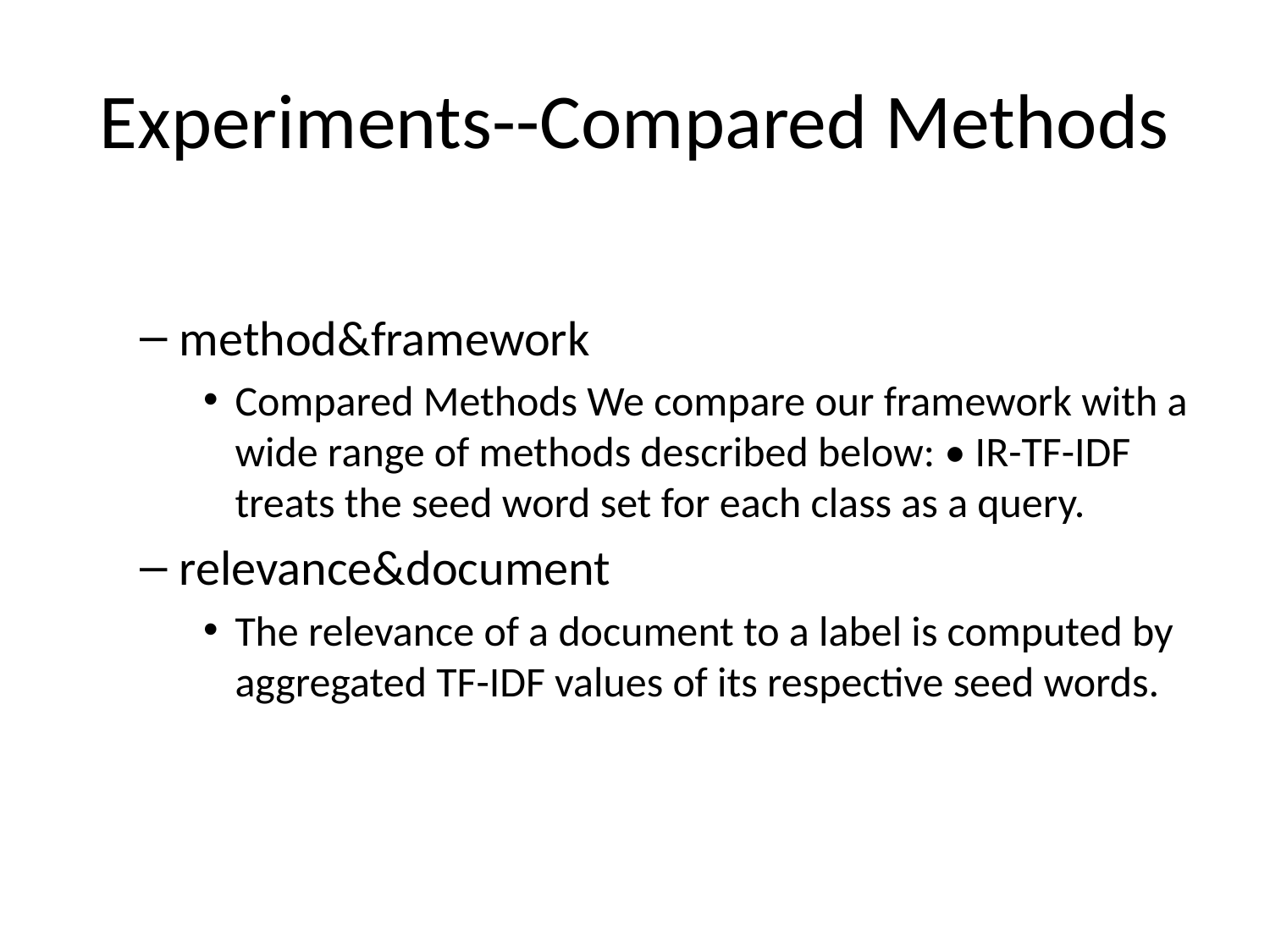

# Experiments--Compared Methods

method&framework
Compared Methods We compare our framework with a wide range of methods described below: • IR-TF-IDF treats the seed word set for each class as a query.
relevance&document
The relevance of a document to a label is computed by aggregated TF-IDF values of its respective seed words.